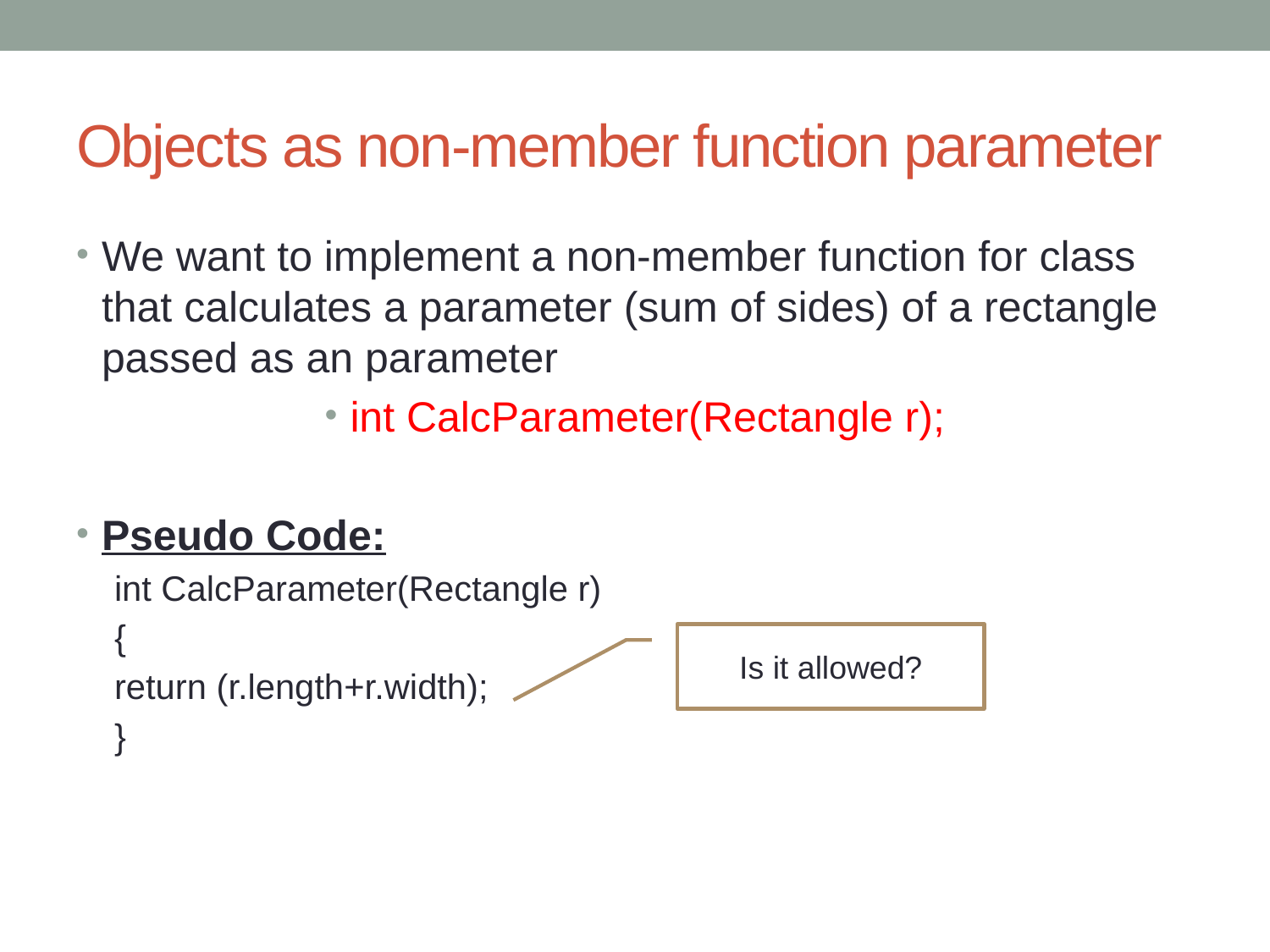

# Objects as non-member function parameter
We want to implement a non-member function for class that calculates a parameter (sum of sides) of a rectangle passed as an parameter
int CalcParameter(Rectangle r);

Pseudo Code:
int CalcParameter(Rectangle r)
{
return (r.length+r.width);
}
Is it allowed?